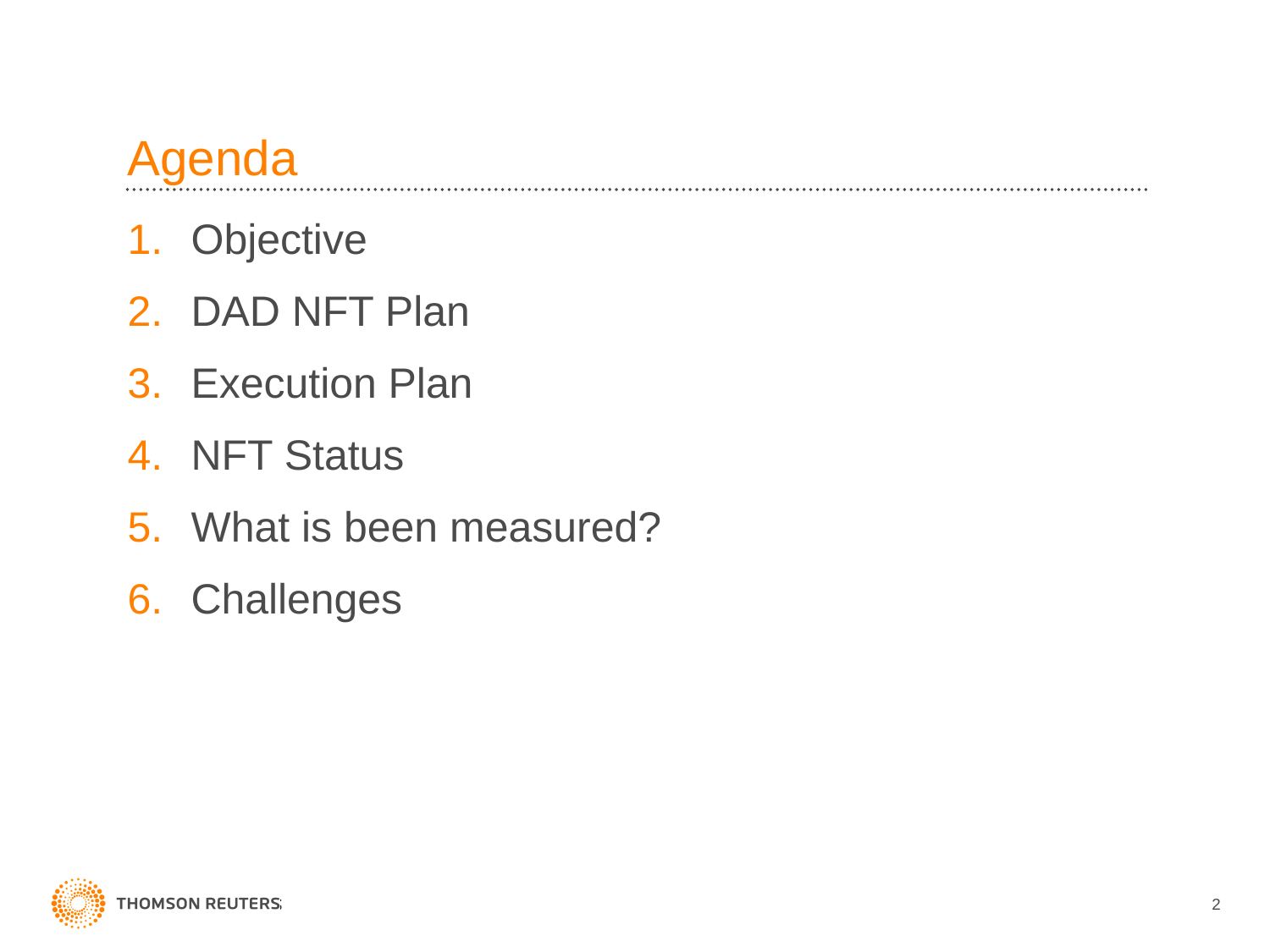

# Agenda
Objective
DAD NFT Plan
Execution Plan
NFT Status
What is been measured?
Challenges

2